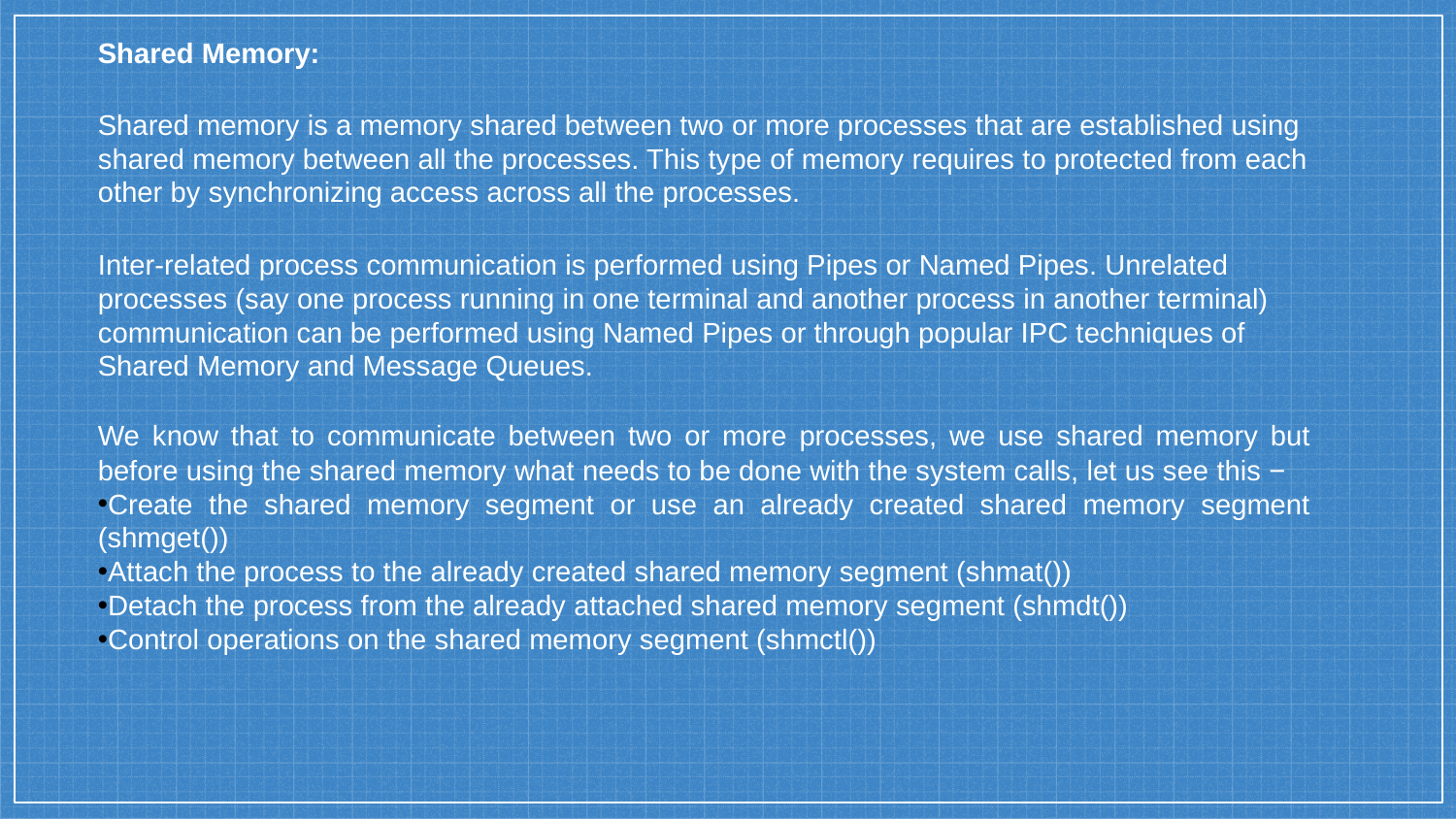

Shared Memory:

Shared memory is a memory shared between two or more processes that are established using shared memory between all the processes. This type of memory requires to protected from each other by synchronizing access across all the processes.

Inter-related process communication is performed using Pipes or Named Pipes. Unrelated processes (say one process running in one terminal and another process in another terminal) communication can be performed using Named Pipes or through popular IPC techniques of Shared Memory and Message Queues.

We know that to communicate between two or more processes, we use shared memory but before using the shared memory what needs to be done with the system calls, let us see this −
Create the shared memory segment or use an already created shared memory segment (shmget())
Attach the process to the already created shared memory segment (shmat())
Detach the process from the already attached shared memory segment (shmdt())
Control operations on the shared memory segment (shmctl())